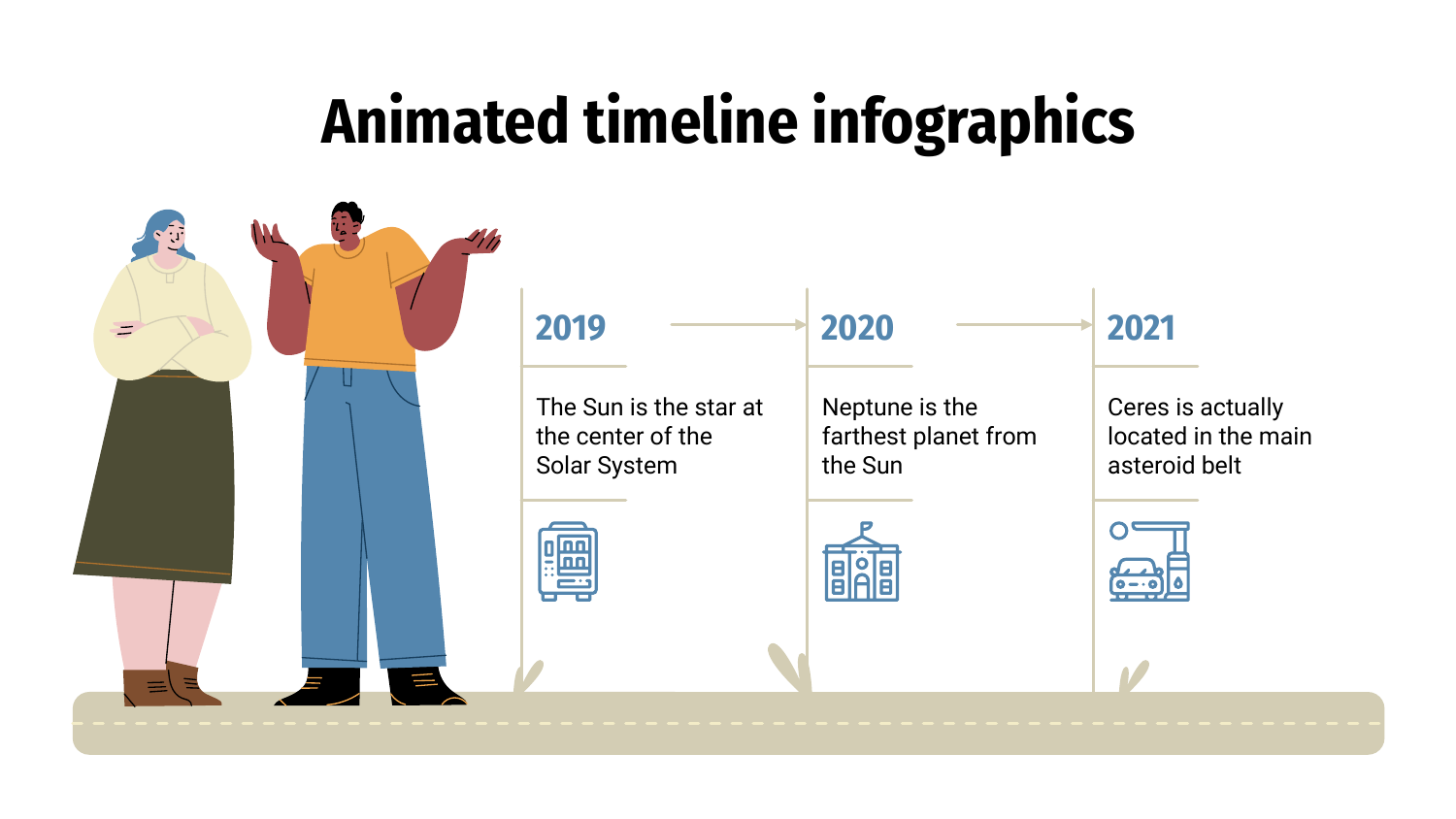

# Animated timeline infographics

2019
The Sun is the star at the center of the Solar System
2020
Neptune is the farthest planet from the Sun
2021
Ceres is actually located in the main asteroid belt